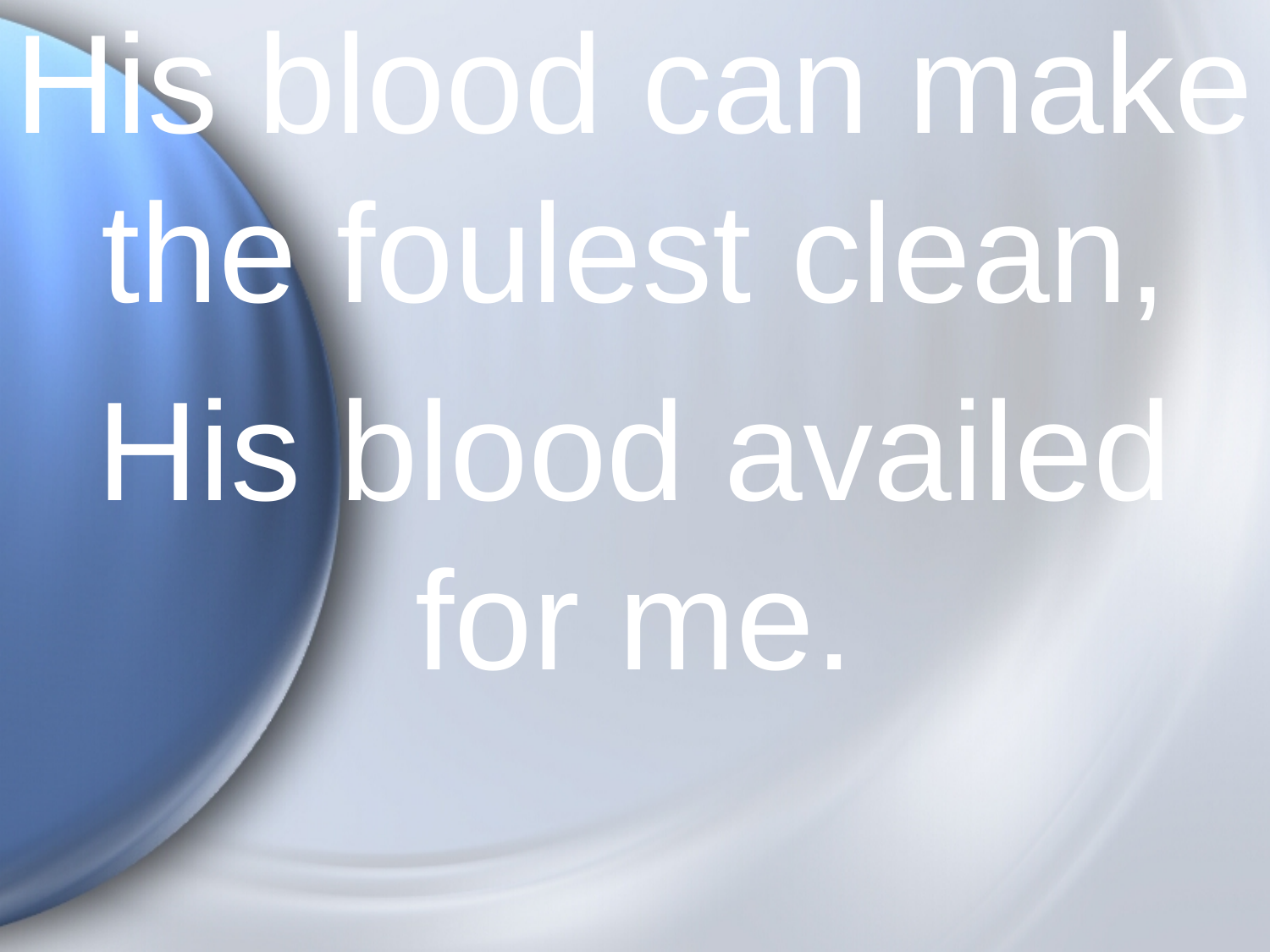

His blood can make the foulest clean,
His blood availed for me.